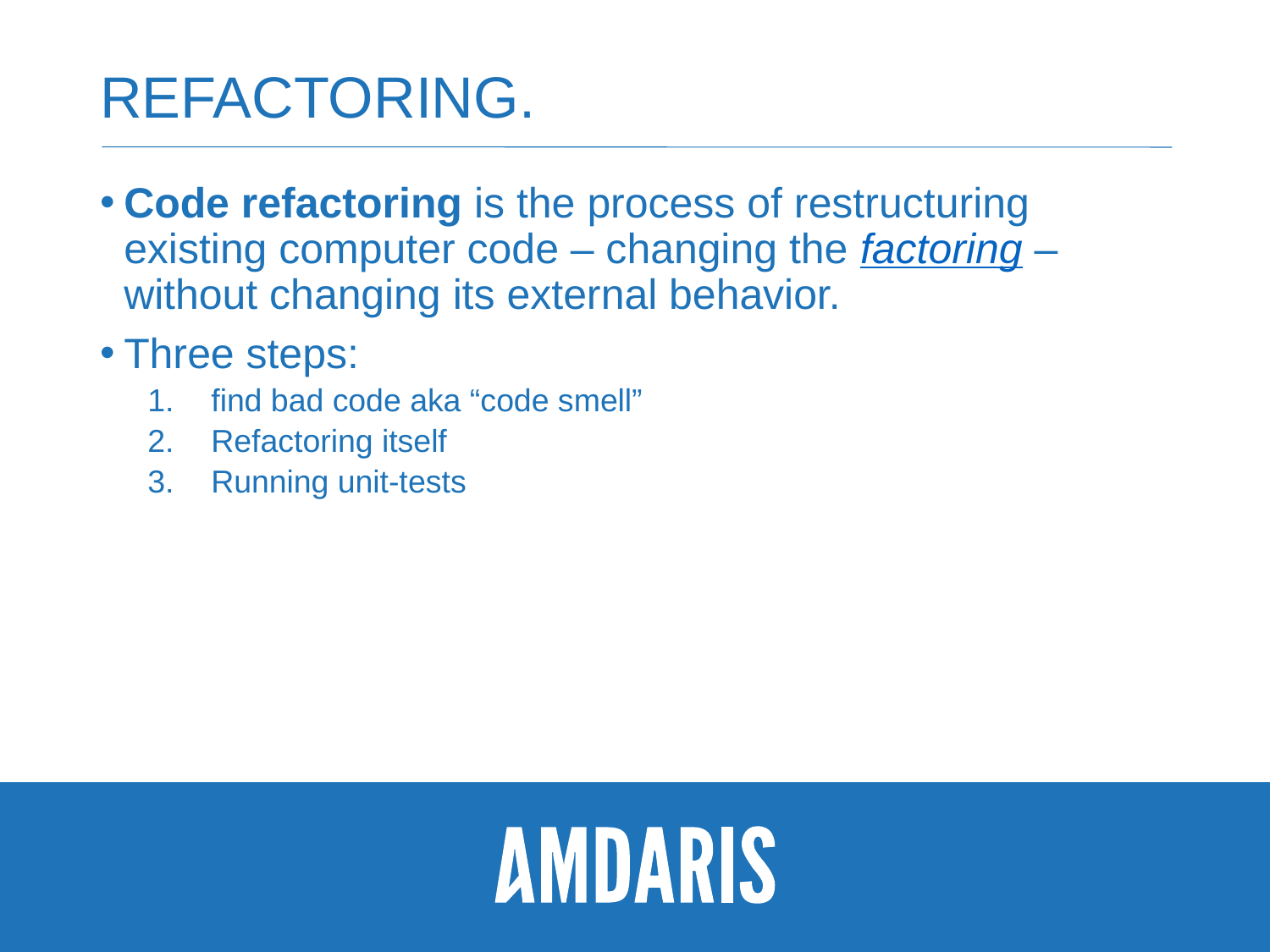

# Refactoring.
Code refactoring is the process of restructuring existing computer code – changing the factoring – without changing its external behavior.
Three steps:
find bad code aka “code smell”
Refactoring itself
Running unit-tests